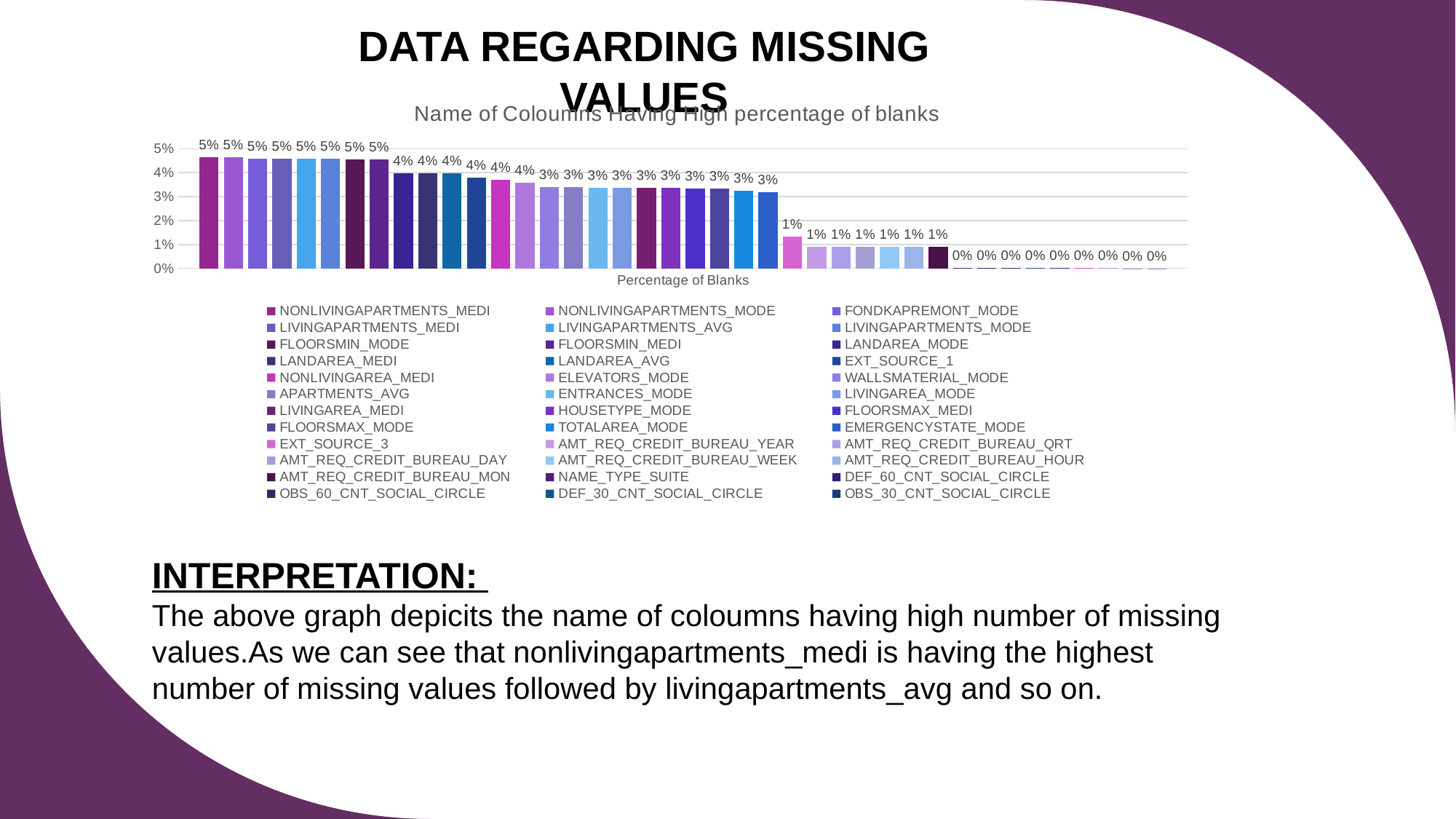

DATA REGARDING MISSING VALUES

### Chart: Name of Coloumns Having High percentage of blanks

| Category | NONLIVINGAPARTMENTS_MEDI | NONLIVINGAPARTMENTS_MODE | FONDKAPREMONT_MODE | LIVINGAPARTMENTS_MEDI | LIVINGAPARTMENTS_AVG | LIVINGAPARTMENTS_MODE | FLOORSMIN_MODE | FLOORSMIN_MEDI | LANDAREA_MODE | LANDAREA_MEDI | LANDAREA_AVG | EXT_SOURCE_1 | NONLIVINGAREA_MEDI | ELEVATORS_MODE | WALLSMATERIAL_MODE | APARTMENTS_AVG | ENTRANCES_MODE | LIVINGAREA_MODE | LIVINGAREA_MEDI | HOUSETYPE_MODE | FLOORSMAX_MEDI | FLOORSMAX_MODE | TOTALAREA_MODE | EMERGENCYSTATE_MODE | EXT_SOURCE_3 | AMT_REQ_CREDIT_BUREAU_YEAR | AMT_REQ_CREDIT_BUREAU_QRT | AMT_REQ_CREDIT_BUREAU_DAY | AMT_REQ_CREDIT_BUREAU_WEEK | AMT_REQ_CREDIT_BUREAU_HOUR | AMT_REQ_CREDIT_BUREAU_MON | NAME_TYPE_SUITE | DEF_60_CNT_SOCIAL_CIRCLE | OBS_60_CNT_SOCIAL_CIRCLE | DEF_30_CNT_SOCIAL_CIRCLE | OBS_30_CNT_SOCIAL_CIRCLE | EXT_SOURCE_2 | AMT_GOODS_PRICE | AMT_ANNUITY | DAYS_LAST_PHONE_CHANGE |
|---|---|---|---|---|---|---|---|---|---|---|---|---|---|---|---|---|---|---|---|---|---|---|---|---|---|---|---|---|---|---|---|---|---|---|---|---|---|---|---|---|
| Percentage of Blanks | 0.046549826632341966 | 0.046549826632341966 | 0.045848027724872155 | 0.045827098027724875 | 0.045827098027724875 | 0.045827098027724875 | 0.04548764450211739 | 0.04548764450211739 | 0.039807847938773656 | 0.039807847938773656 | 0.039807847938773656 | 0.03779946908334903 | 0.03699367574317866 | 0.03573113536630458 | 0.034085101892742276 | 0.03402405694272937 | 0.03375524114499397 | 0.03365102869461479 | 0.03365102869461479 | 0.03363947375764806 | 0.033361065182053486 | 0.033361065182053486 | 0.032360582054877664 | 0.03177716674689717 | 0.013291447776917334 | 0.009051875998520968 | 0.009051875998520968 | 0.009051875998520968 | 0.009051875998520968 | 0.009051875998520968 | 0.009051875998520968 | 0.0002816788407738407 | 0.00022259604986849175 | 0.00022259604986849175 | 0.00022259604986849175 | 0.00022259604986849175 | 0.00014389166788756567 | 6.0608914655671596e-05 | 2.6162121434102847e-06 | 2.1801767861752374e-07 |
INTERPRETATION:
The above graph depicits the name of coloumns having high number of missing values.As we can see that nonlivingapartments_medi is having the highest number of missing values followed by livingapartments_avg and so on.